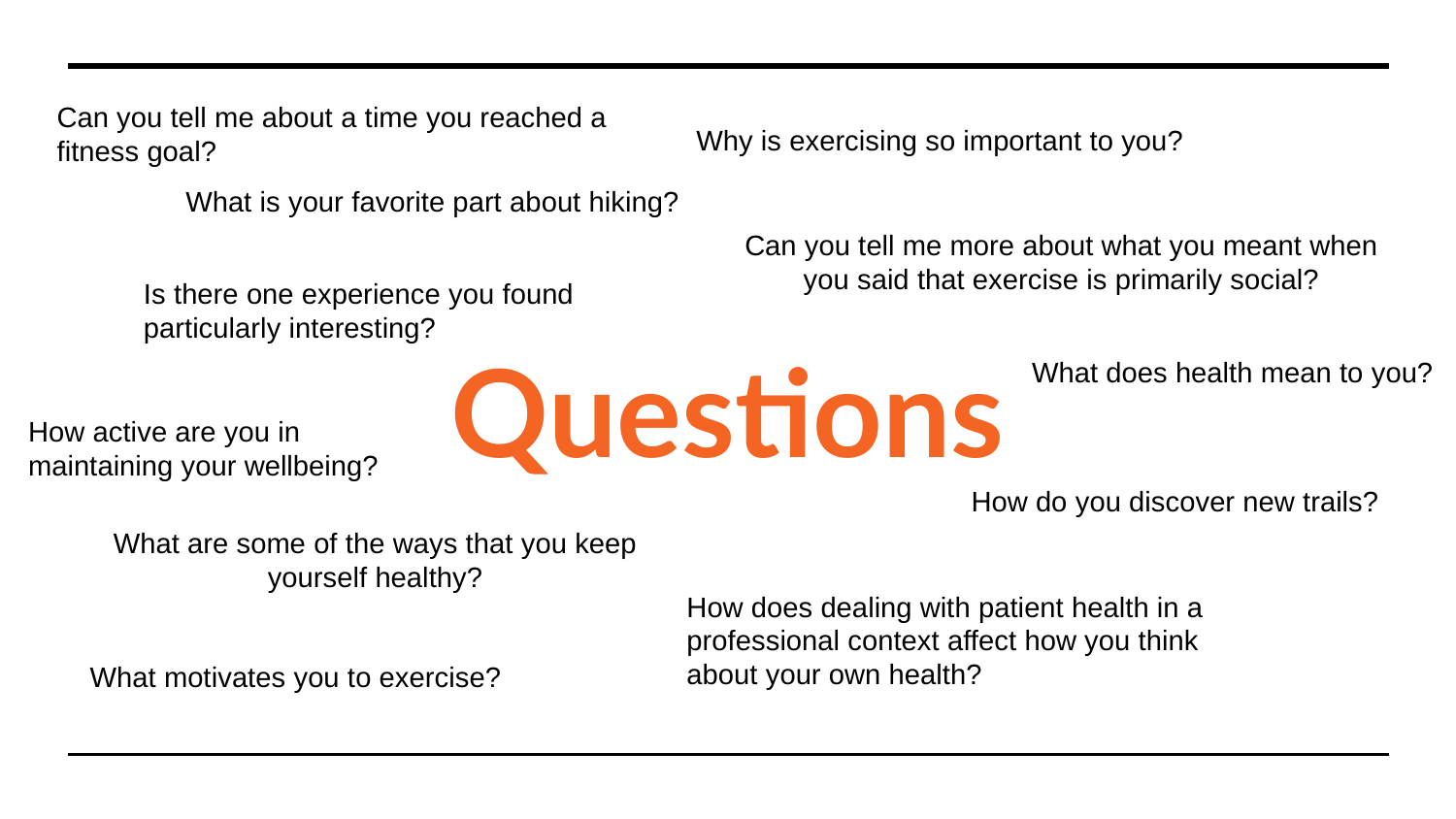

Can you tell me about a time you reached a fitness goal?
Why is exercising so important to you?
What is your favorite part about hiking?
Can you tell me more about what you meant when you said that exercise is primarily social?
Is there one experience you found particularly interesting?
# Questions
What does health mean to you?
How active are you in maintaining your wellbeing?
How do you discover new trails?
What are some of the ways that you keep yourself healthy?
How does dealing with patient health in a professional context affect how you think about your own health?
What motivates you to exercise?